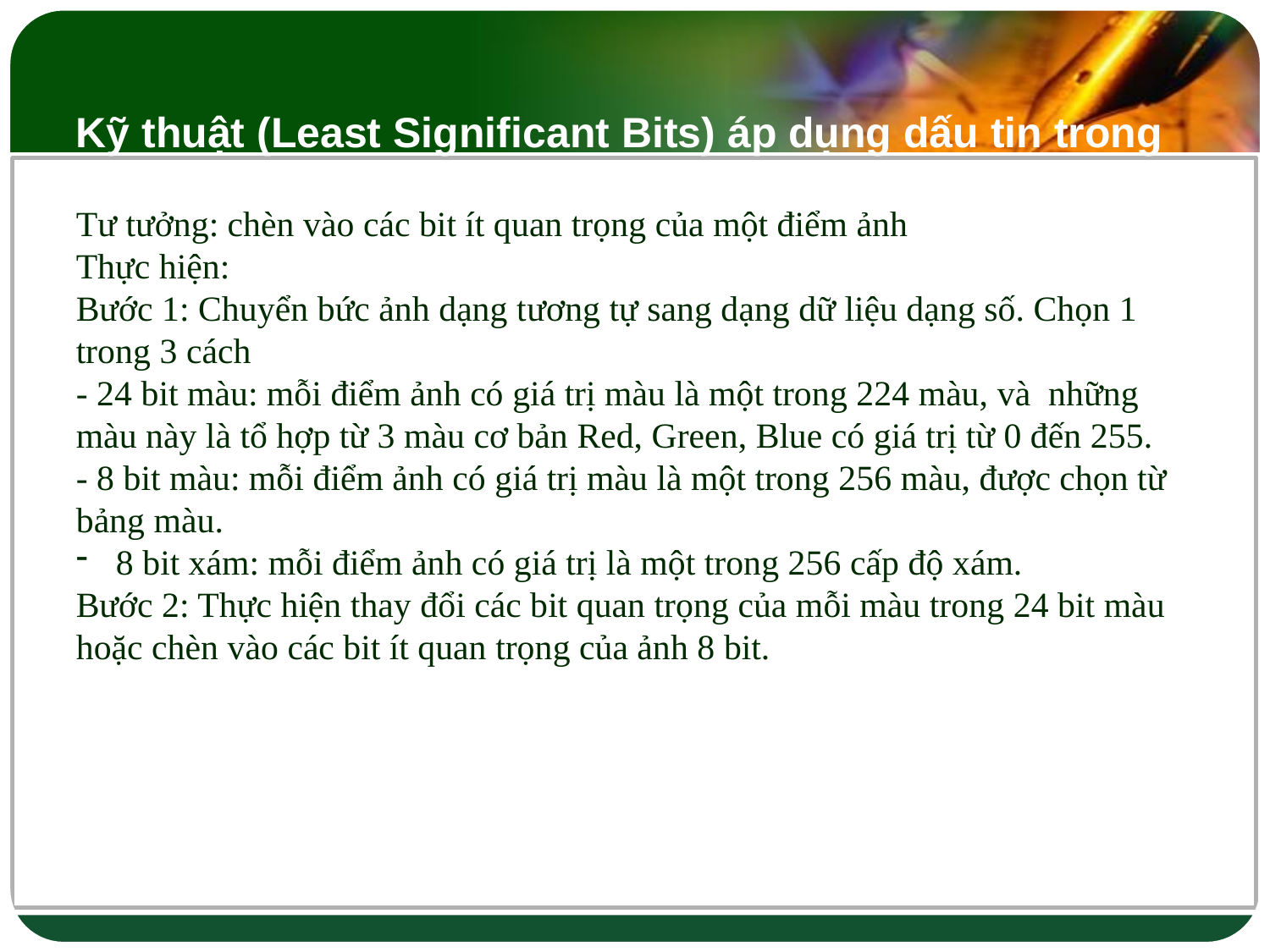

# Kỹ thuật (Least Significant Bits) áp dụng dấu tin trong ảnh màu
Tư tưởng: chèn vào các bit ít quan trọng của một điểm ảnh
Thực hiện:
Bước 1: Chuyển bức ảnh dạng tương tự sang dạng dữ liệu dạng số. Chọn 1 trong 3 cách
- 24 bit màu: mỗi điểm ảnh có giá trị màu là một trong 224 màu, và  những màu này là tổ hợp từ 3 màu cơ bản Red, Green, Blue có giá trị từ 0 đến 255.
- 8 bit màu: mỗi điểm ảnh có giá trị màu là một trong 256 màu, được chọn từ bảng màu.
8 bit xám: mỗi điểm ảnh có giá trị là một trong 256 cấp độ xám.
Bước 2: Thực hiện thay đổi các bit quan trọng của mỗi màu trong 24 bit màu hoặc chèn vào các bit ít quan trọng của ảnh 8 bit.